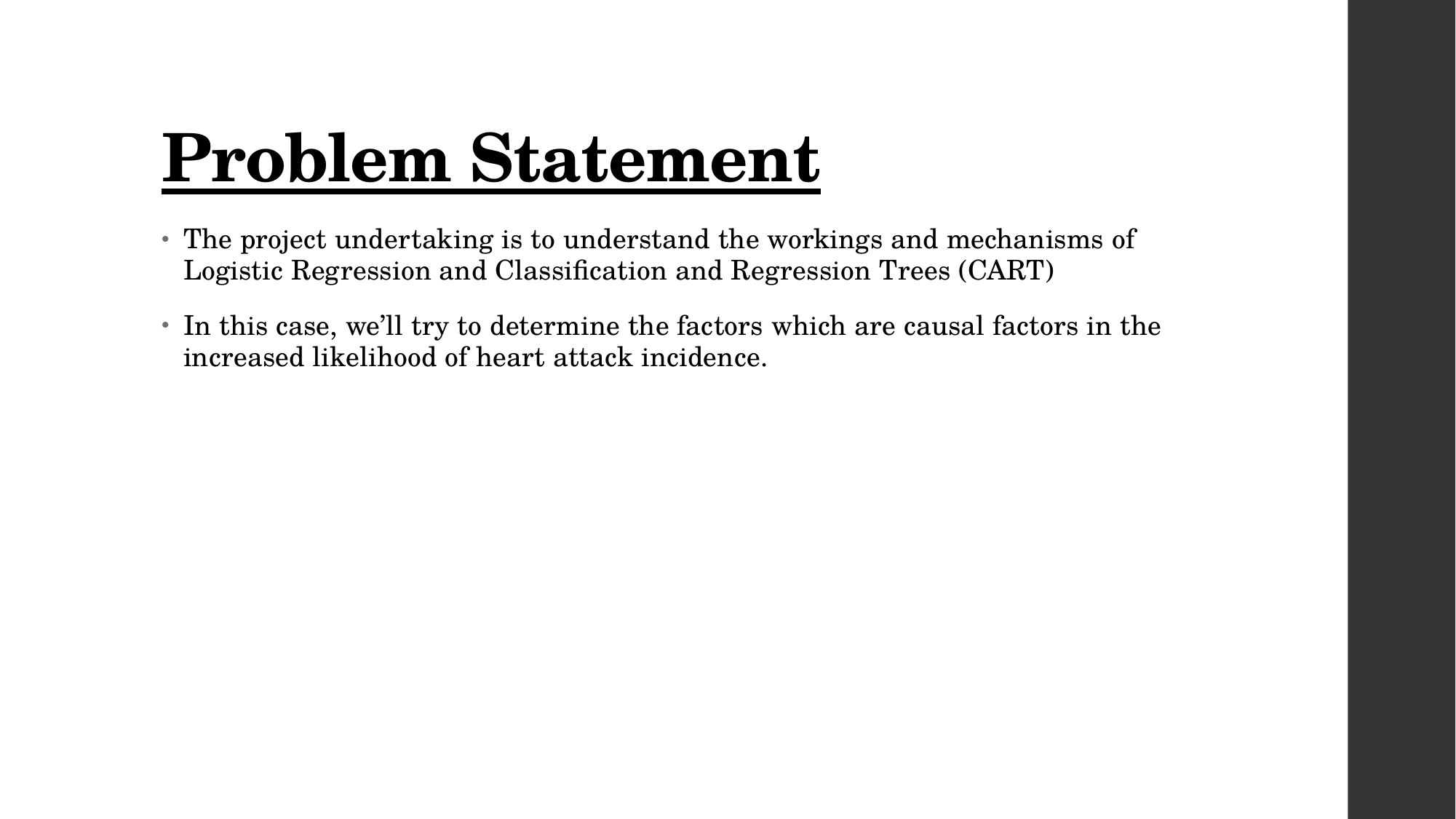

# Problem Statement
The project undertaking is to understand the workings and mechanisms of Logistic Regression and Classification and Regression Trees (CART)
In this case, we’ll try to determine the factors which are causal factors in the increased likelihood of heart attack incidence.